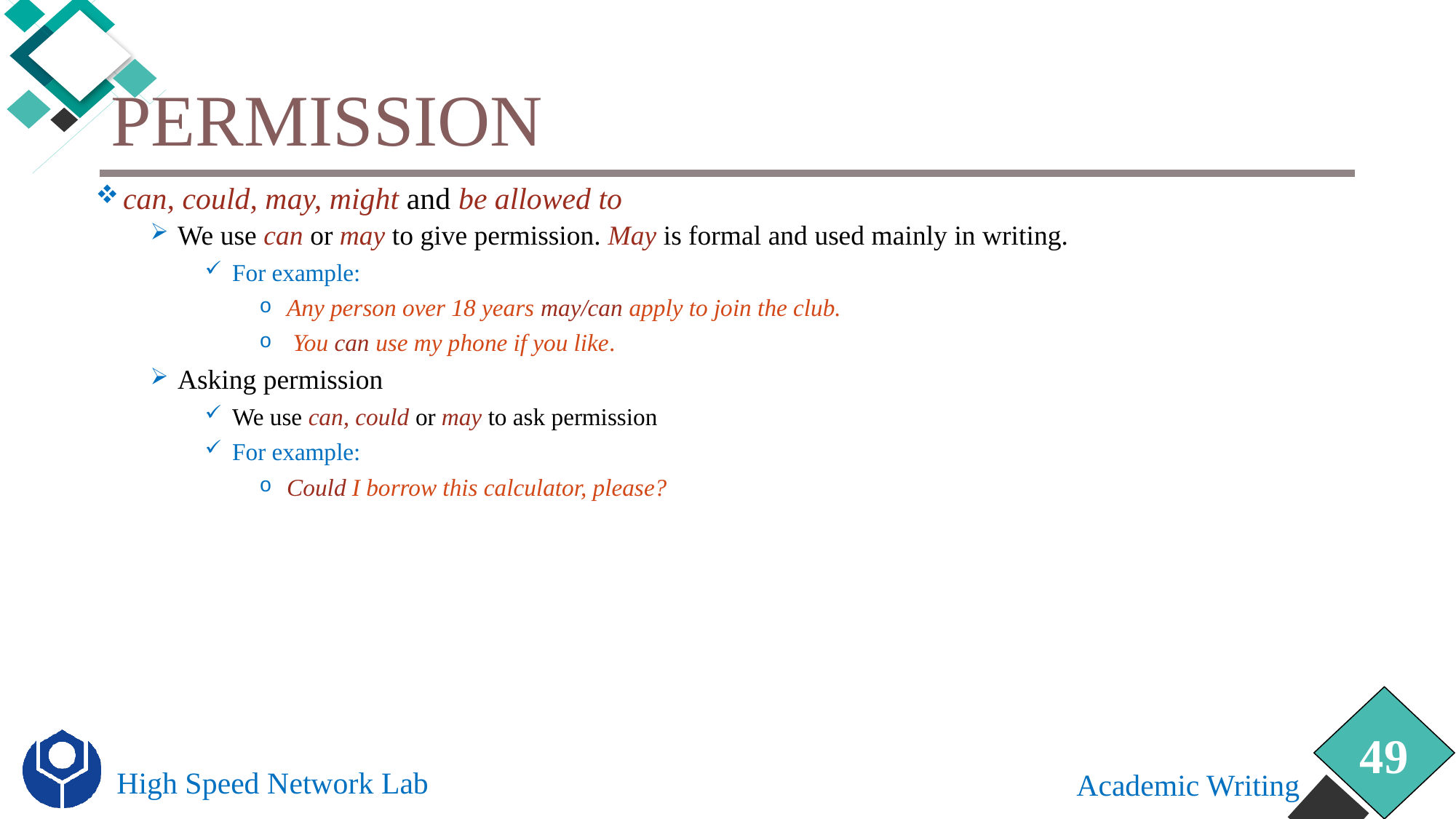

# Permission
can, could, may, might and be allowed to
We use can or may to give permission. May is formal and used mainly in writing.
For example:
Any person over 18 years may/can apply to join the club.
 You can use my phone if you like.
Asking permission
We use can, could or may to ask permission
For example:
Could I borrow this calculator, please?